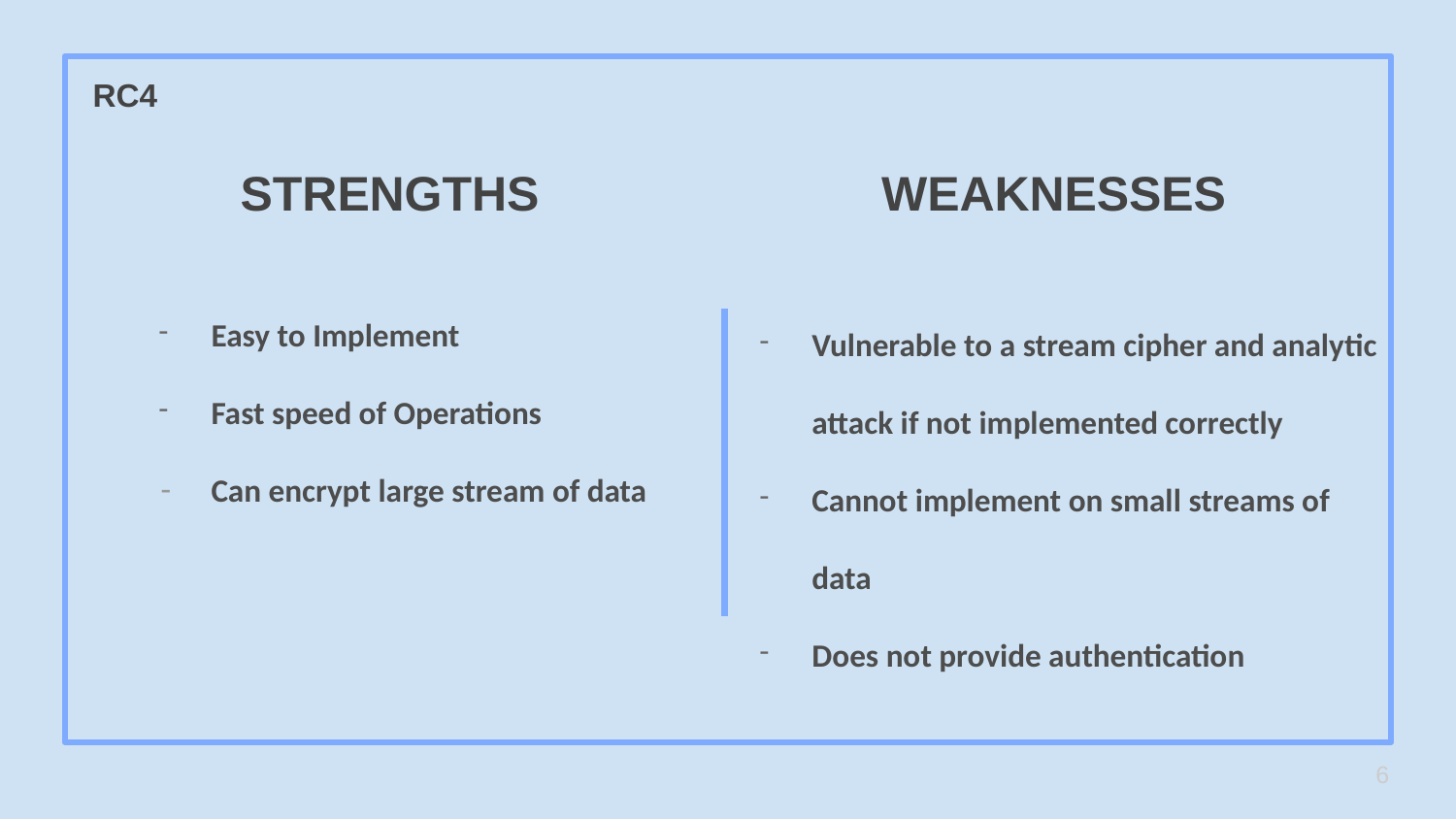

RC4
STRENGTHS
WEAKNESSES
Easy to Implement
Fast speed of Operations
Can encrypt large stream of data

Vulnerable to a stream cipher and analytic attack if not implemented correctly
Cannot implement on small streams of data
Does not provide authentication
6